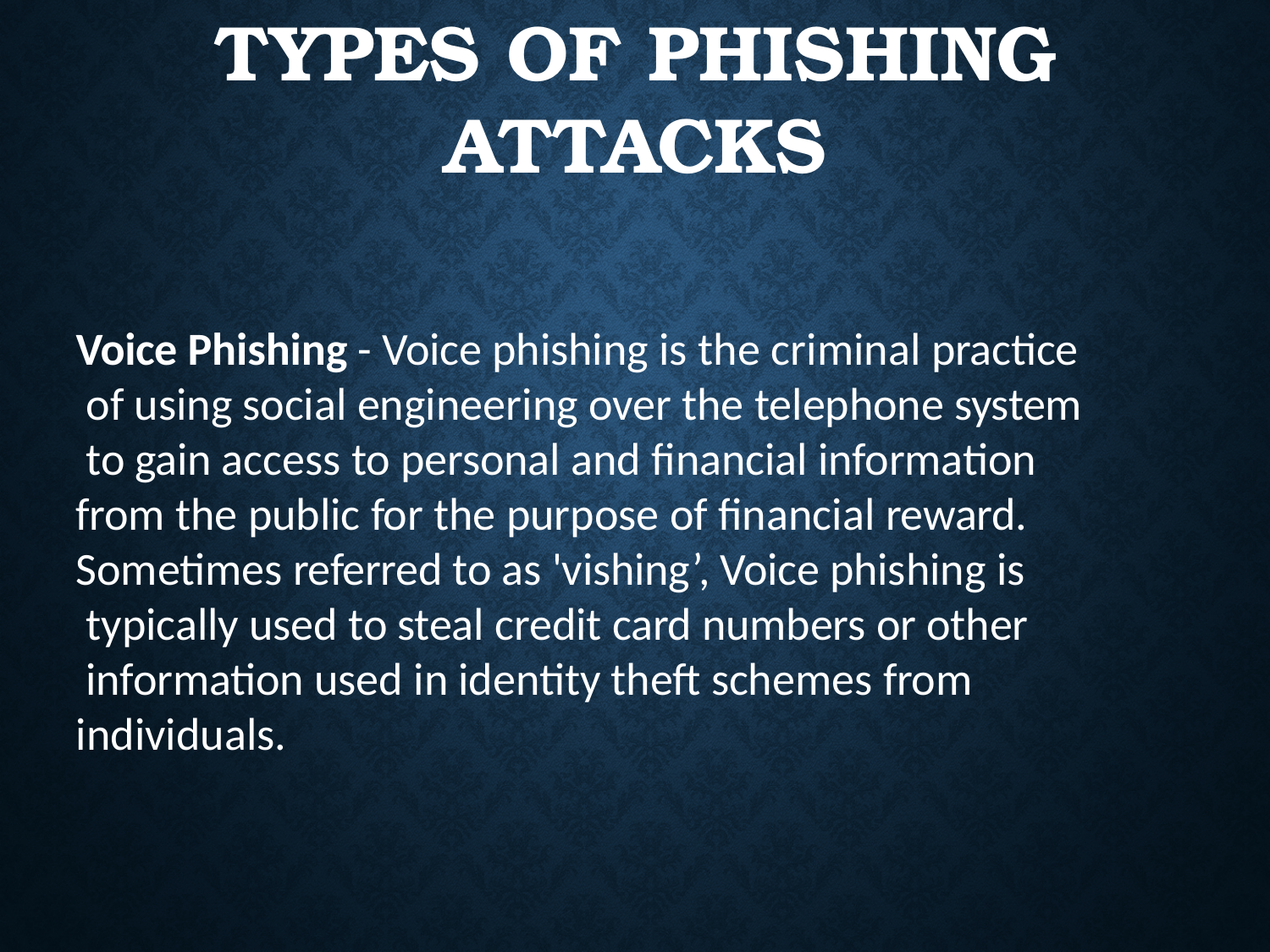

# Types of Phishing Attacks
Voice Phishing - Voice phishing is the criminal practice  of using social engineering over the telephone system  to gain access to personal and financial information  from the public for the purpose of financial reward.
Sometimes referred to as 'vishing’, Voice phishing is  typically used to steal credit card numbers or other  information used in identity theft schemes from  individuals.